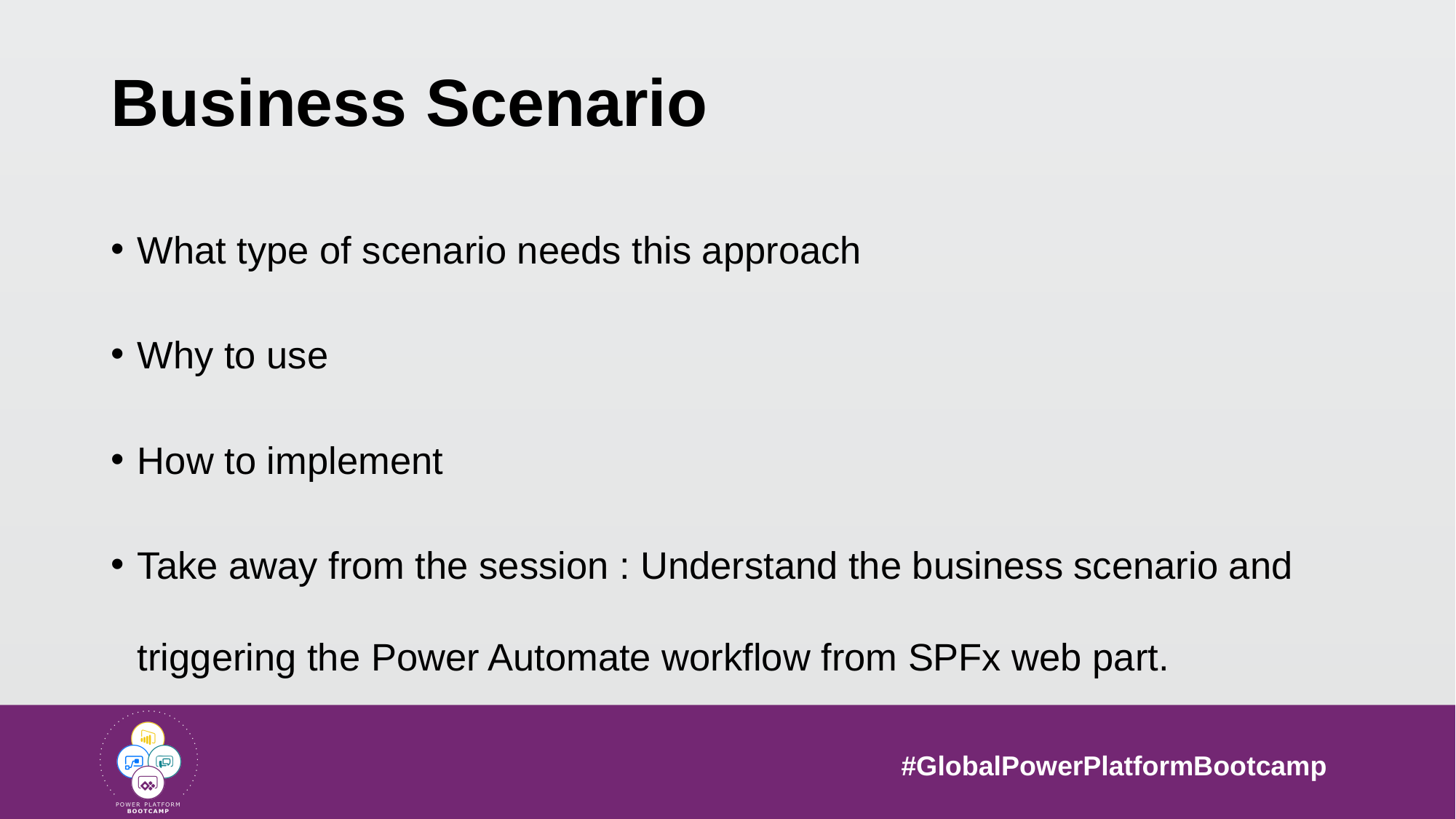

# Business Scenario
What type of scenario needs this approach
Why to use
How to implement
Take away from the session : Understand the business scenario and triggering the Power Automate workflow from SPFx web part.